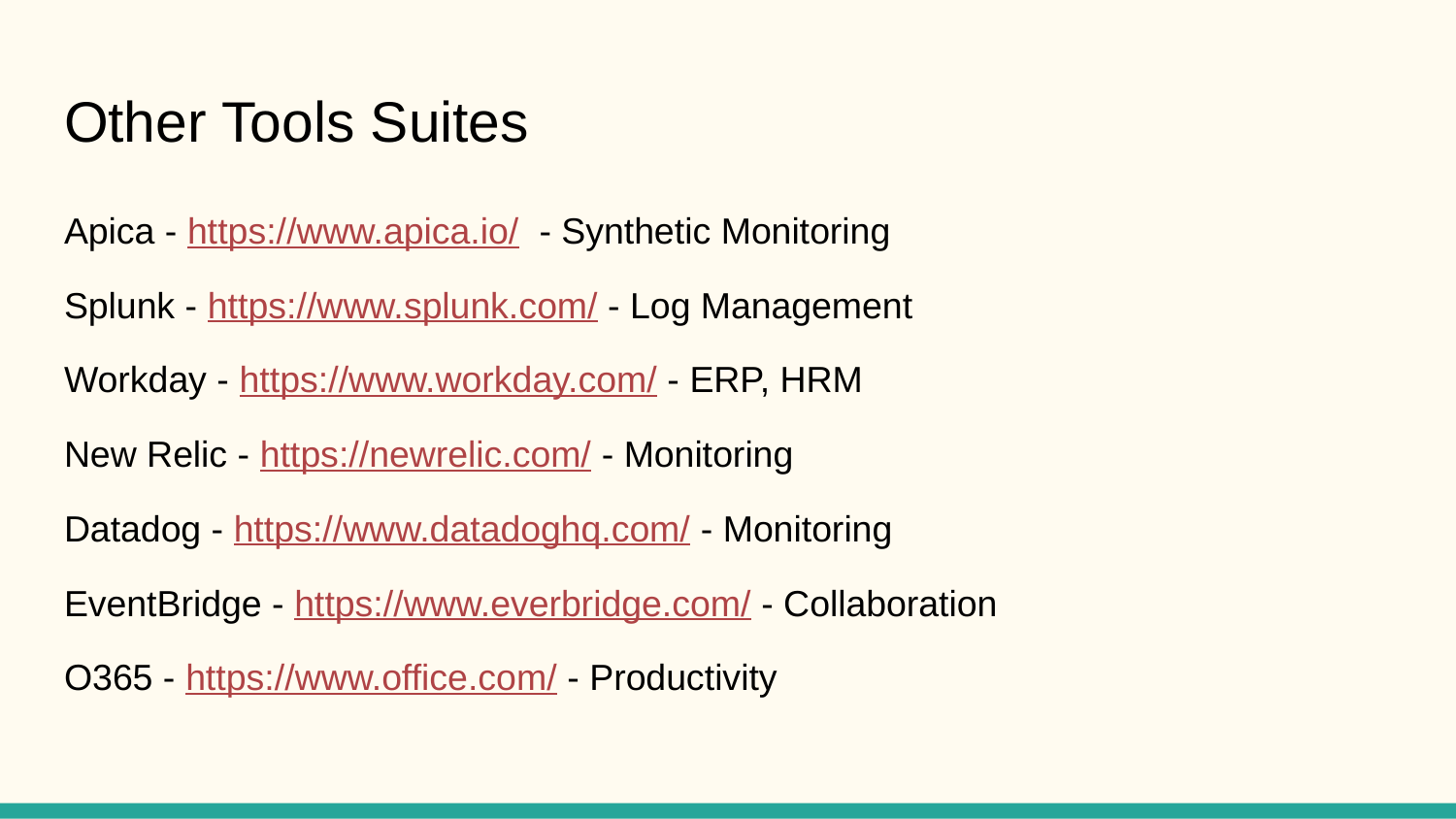

# Other Tools Suites
Apica - https://www.apica.io/  - Synthetic Monitoring
Splunk - https://www.splunk.com/ - Log Management
Workday - https://www.workday.com/ - ERP, HRM
New Relic - https://newrelic.com/ - Monitoring
Datadog - https://www.datadoghq.com/ - Monitoring
EventBridge - https://www.everbridge.com/ - Collaboration
O365 - https://www.office.com/ - Productivity